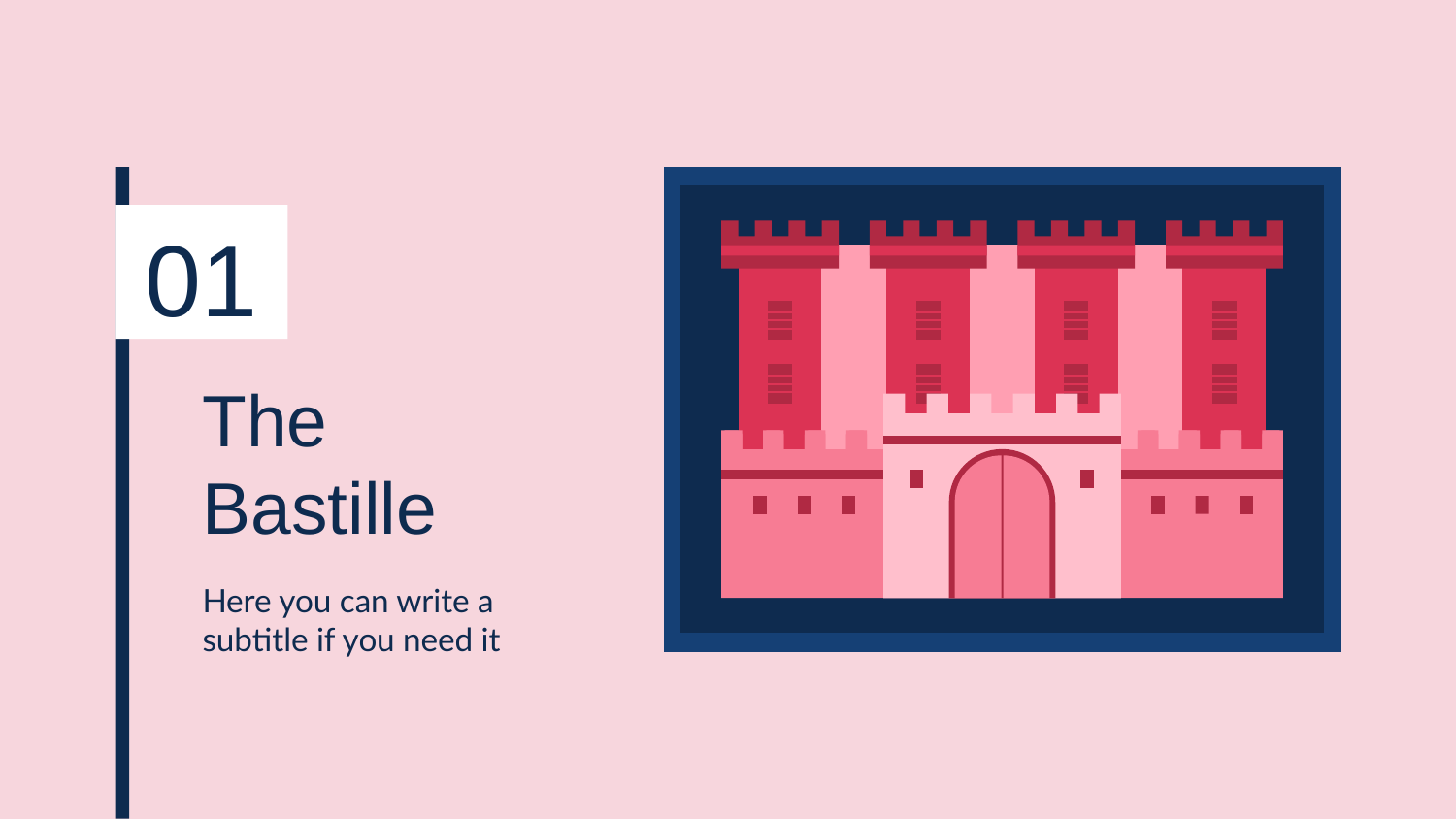

01
# The Bastille
Here you can write a subtitle if you need it